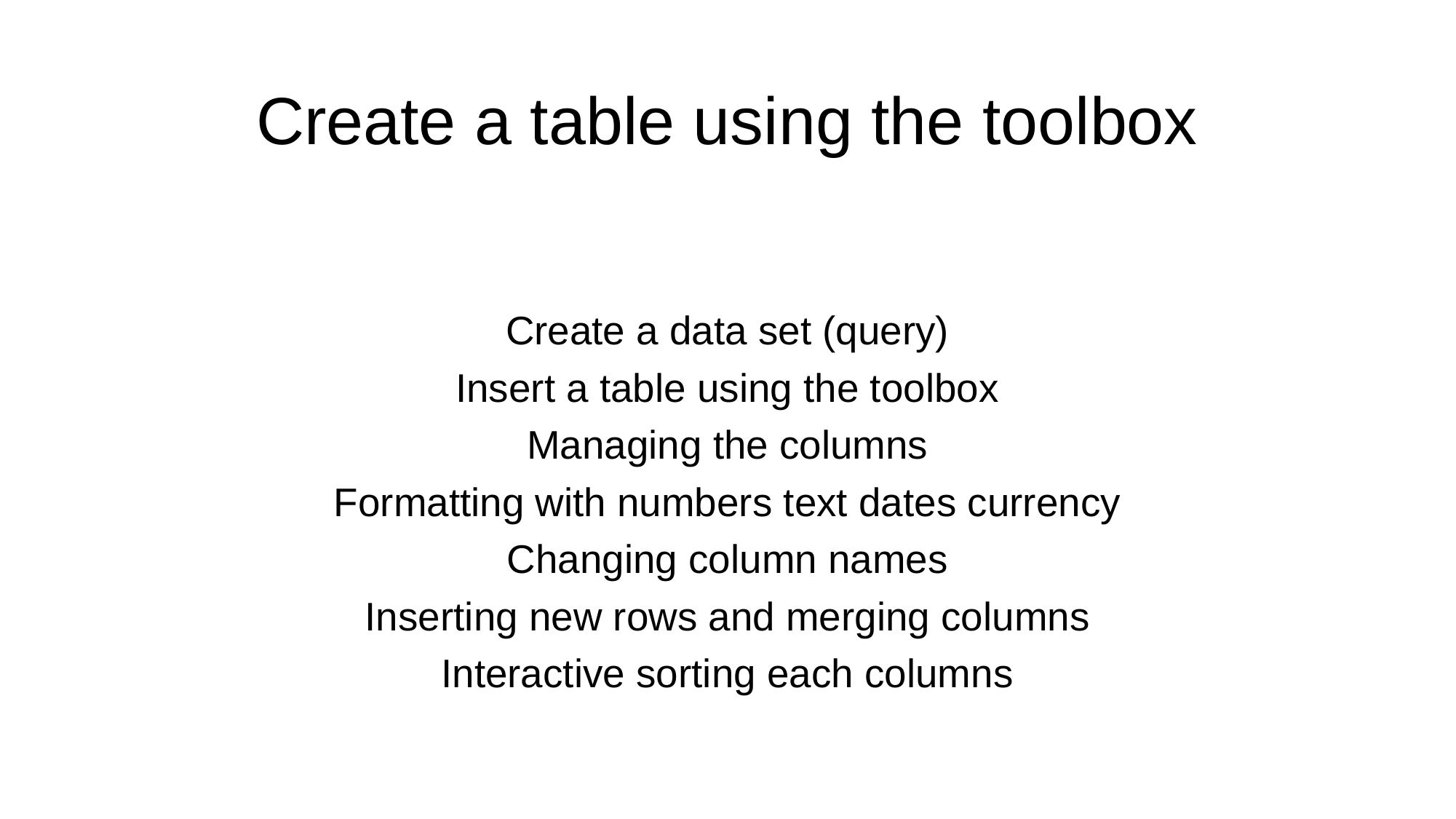

# Create a table using the toolbox

Create a data set (query)
Insert a table using the toolbox
Managing the columns
Formatting with numbers text dates currency
Changing column names
Inserting new rows and merging columns
Interactive sorting each columns